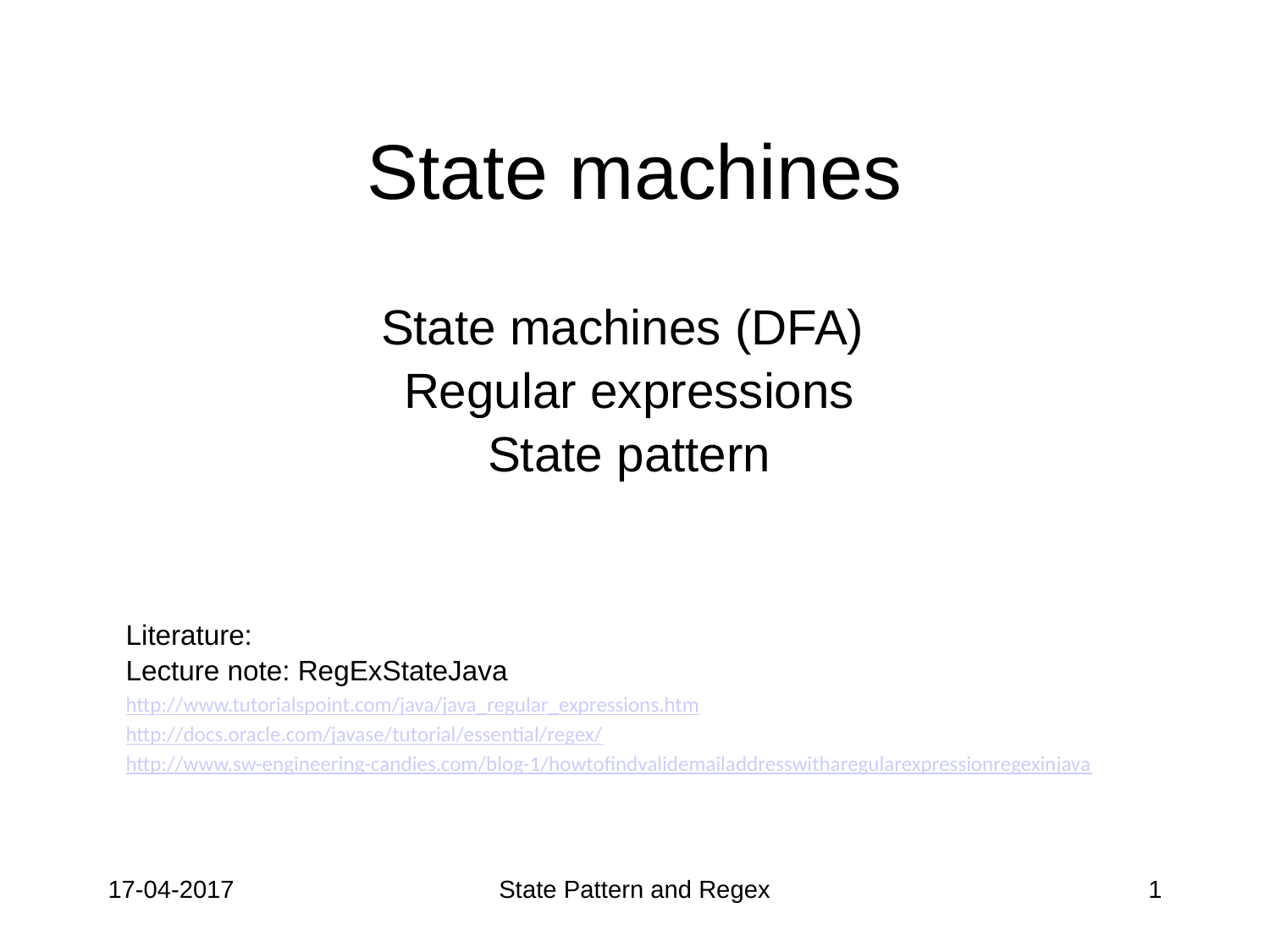

# State machines
State machines (DFA)
Regular expressions
State pattern
Literature:
Lecture note: RegExStateJava
http://www.tutorialspoint.com/java/java_regular_expressions.htm
http://docs.oracle.com/javase/tutorial/essential/regex/
http://www.sw-engineering-candies.com/blog-1/howtofindvalidemailaddresswitharegularexpressionregexinjava
17-04-2017
State Pattern and Regex
1